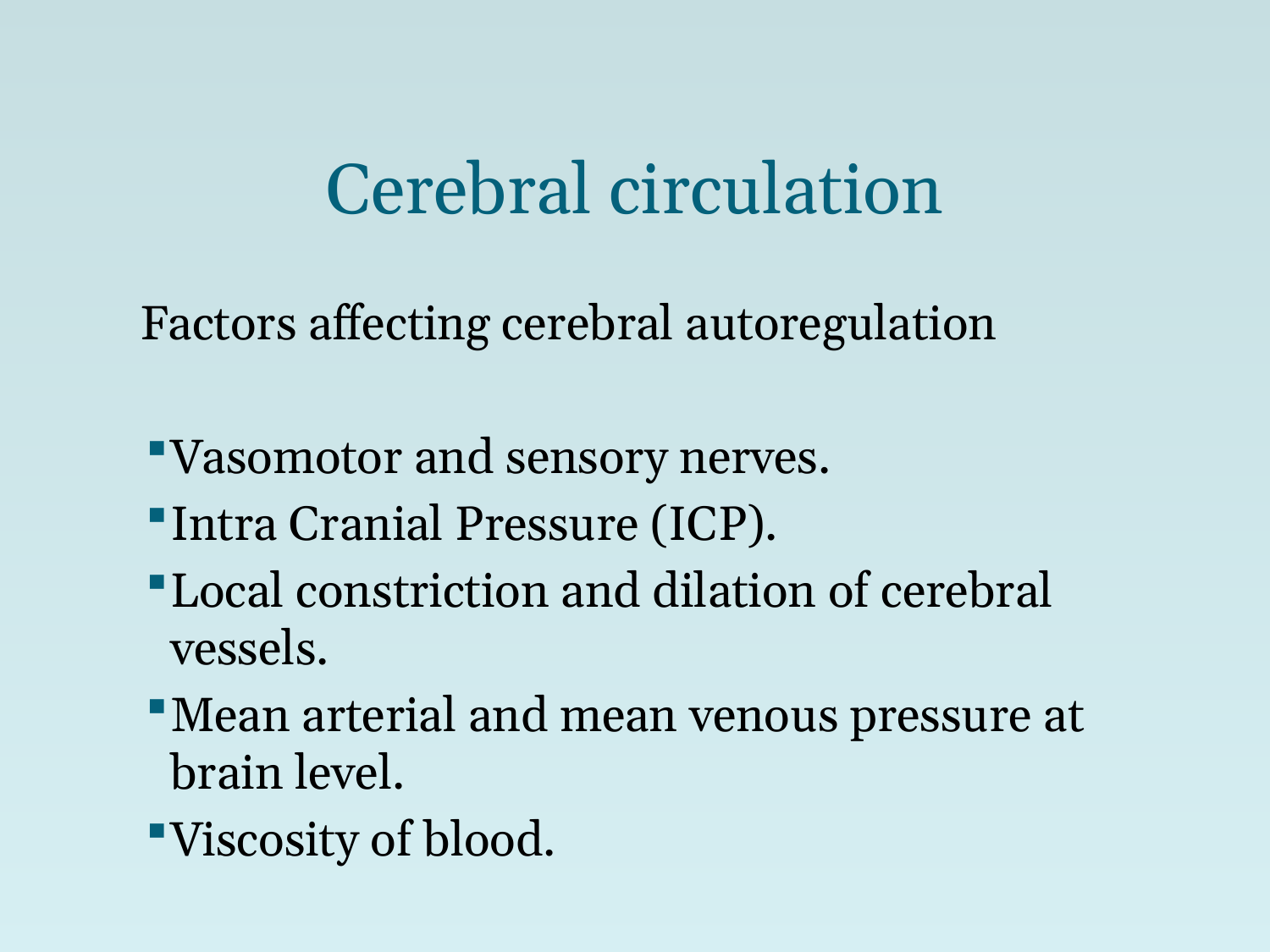

# Cerebral circulation
Factors affecting cerebral autoregulation

Vasomotor and sensory nerves.
Intra Cranial Pressure (ICP).
Local constriction and dilation of cerebral vessels.
Mean arterial and mean venous pressure at brain level.
Viscosity of blood.